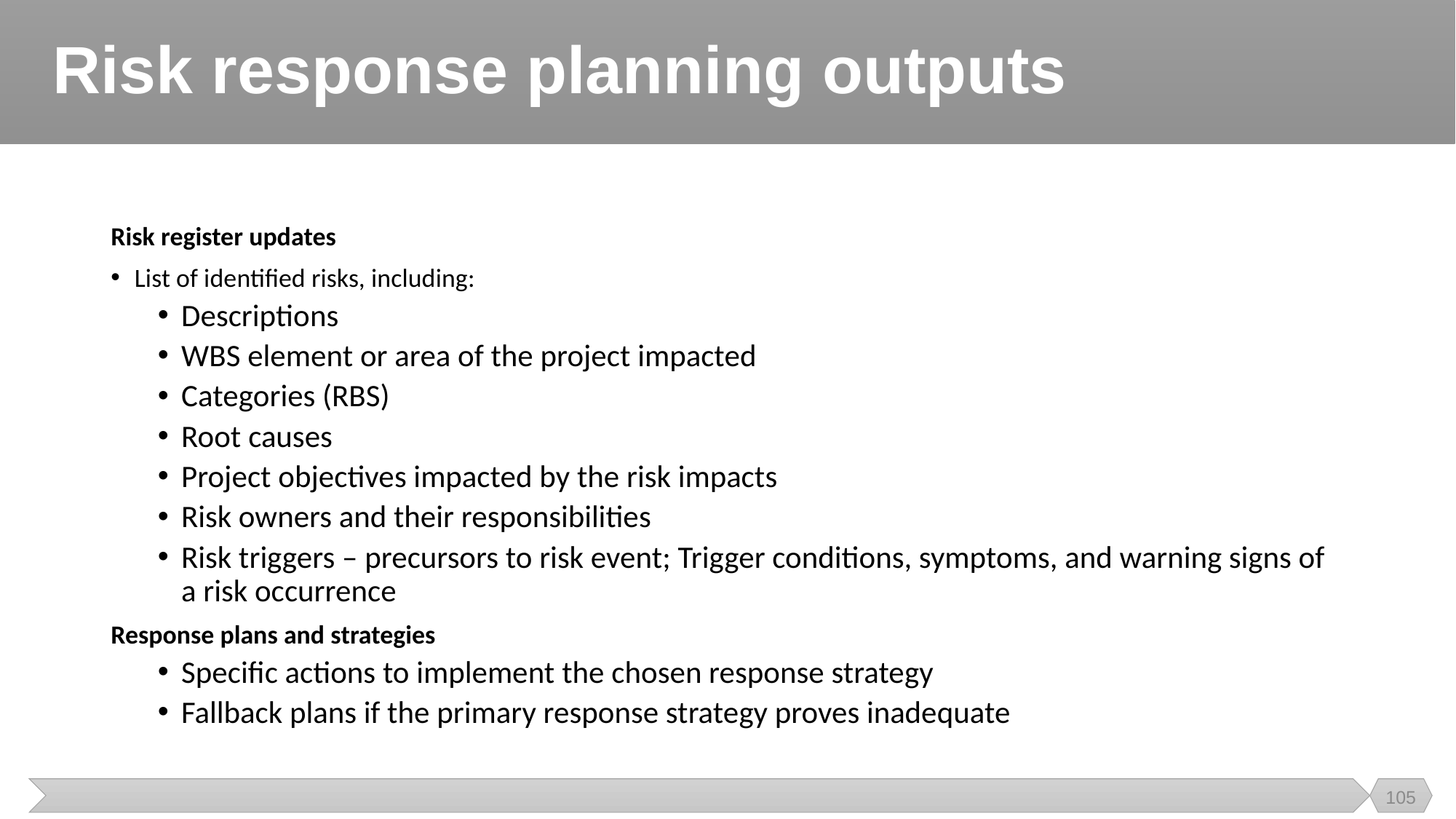

# Risk response planning outputs
Risk register updates
List of identified risks, including:
Descriptions
WBS element or area of the project impacted
Categories (RBS)
Root causes
Project objectives impacted by the risk impacts
Risk owners and their responsibilities
Risk triggers – precursors to risk event; Trigger conditions, symptoms, and warning signs of a risk occurrence
Response plans and strategies
Speciﬁc actions to implement the chosen response strategy
Fallback plans if the primary response strategy proves inadequate

105